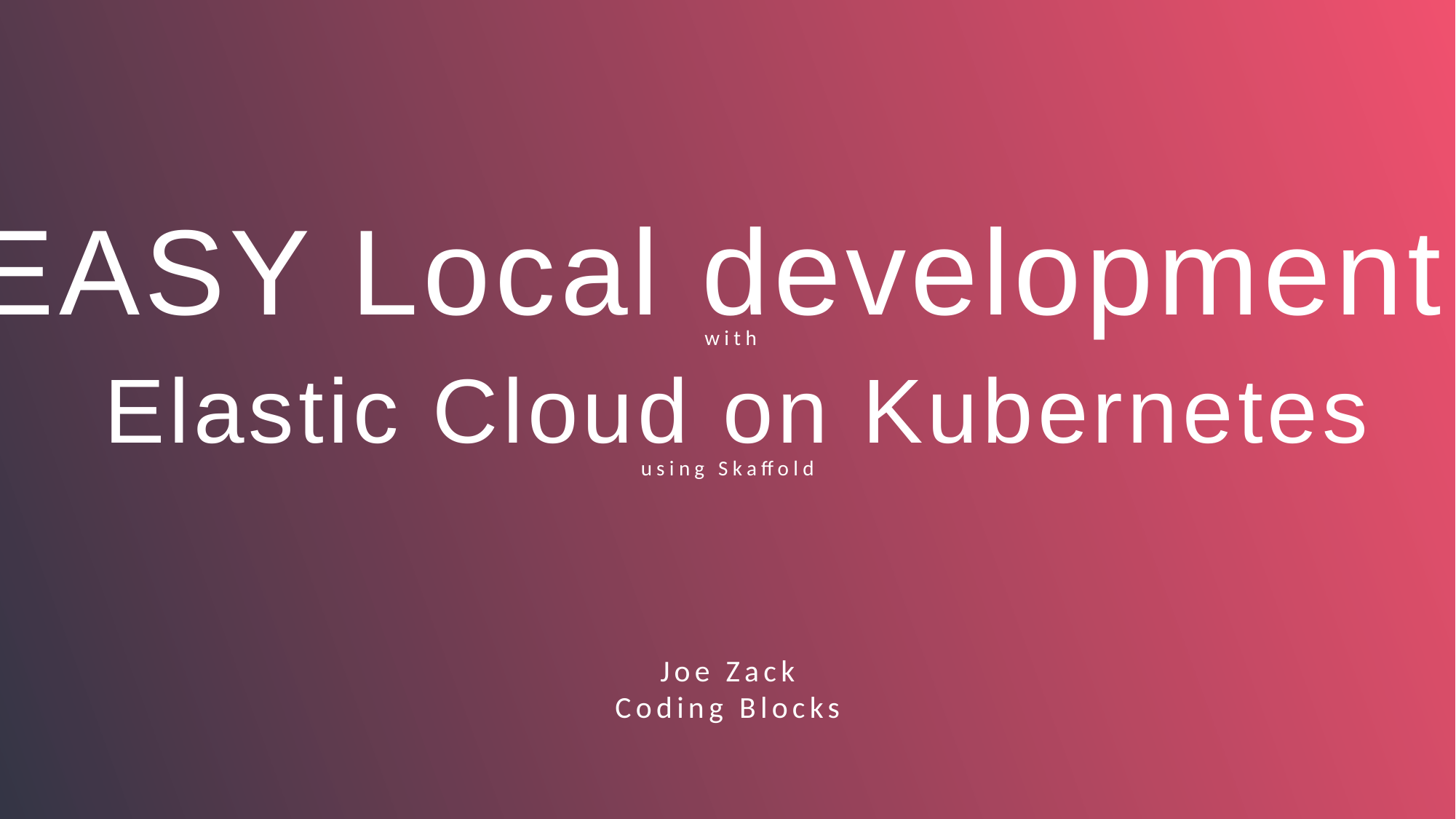

EASY Local development
with
Elastic Cloud on Kubernetes
using Skaffold
Joe Zack
Coding Blocks